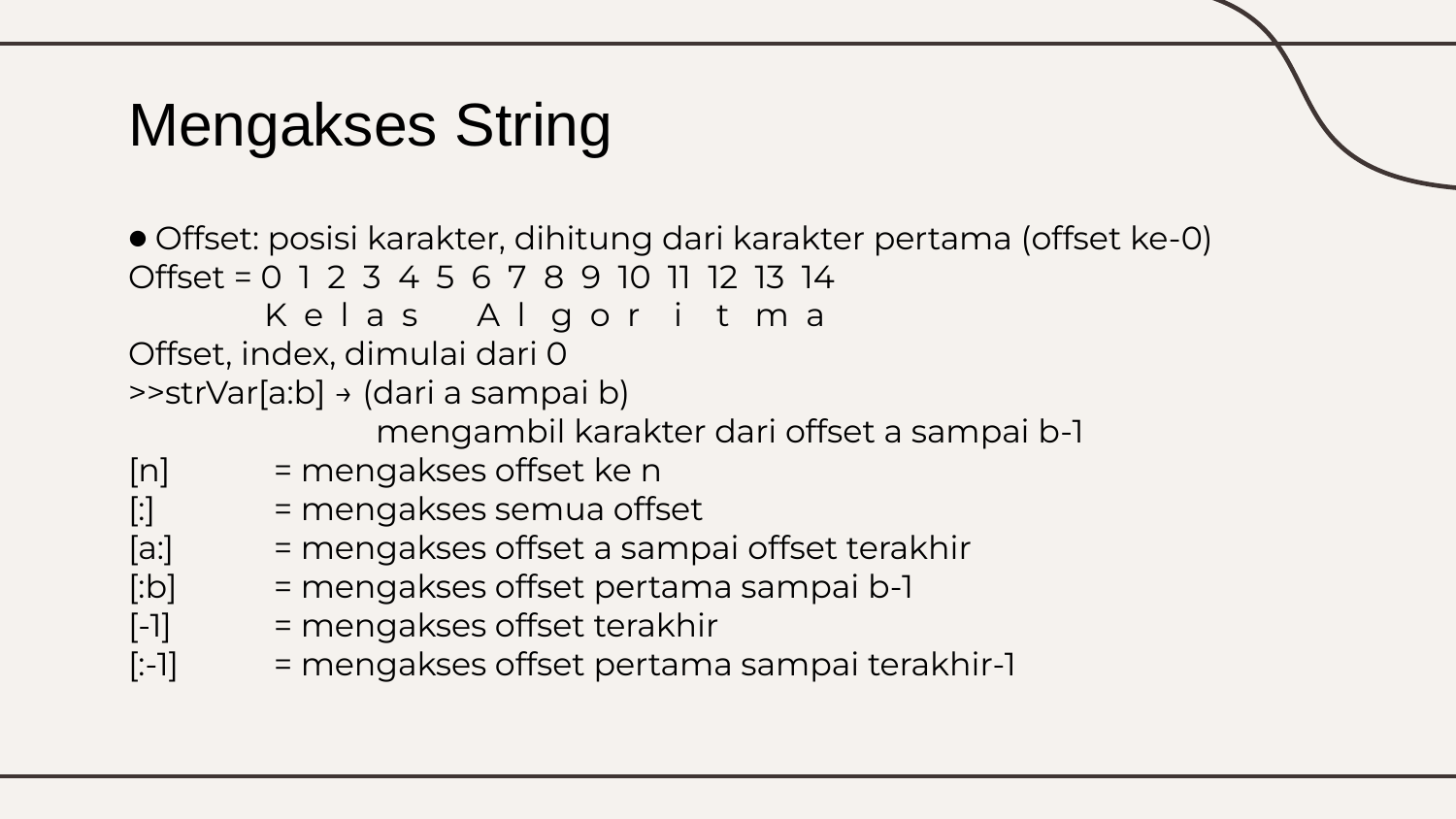

# Mengakses String
Offset: posisi karakter, dihitung dari karakter pertama (offset ke-0)
Offset = 0  1  2  3  4  5  6  7  8  9  10  11  12  13  14
                K  e  l  a  s       A  l   g  o  r    i    t   m  a
Offset, index, dimulai dari 0
>>strVar[a:b] → (dari a sampai b)
	            mengambil karakter dari offset a sampai b-1
[n] 	= mengakses offset ke n
[:] 	= mengakses semua offset
[a:] 	= mengakses offset a sampai offset terakhir
[:b] 	= mengakses offset pertama sampai b-1
[-1] 	= mengakses offset terakhir
[:-1]	= mengakses offset pertama sampai terakhir-1